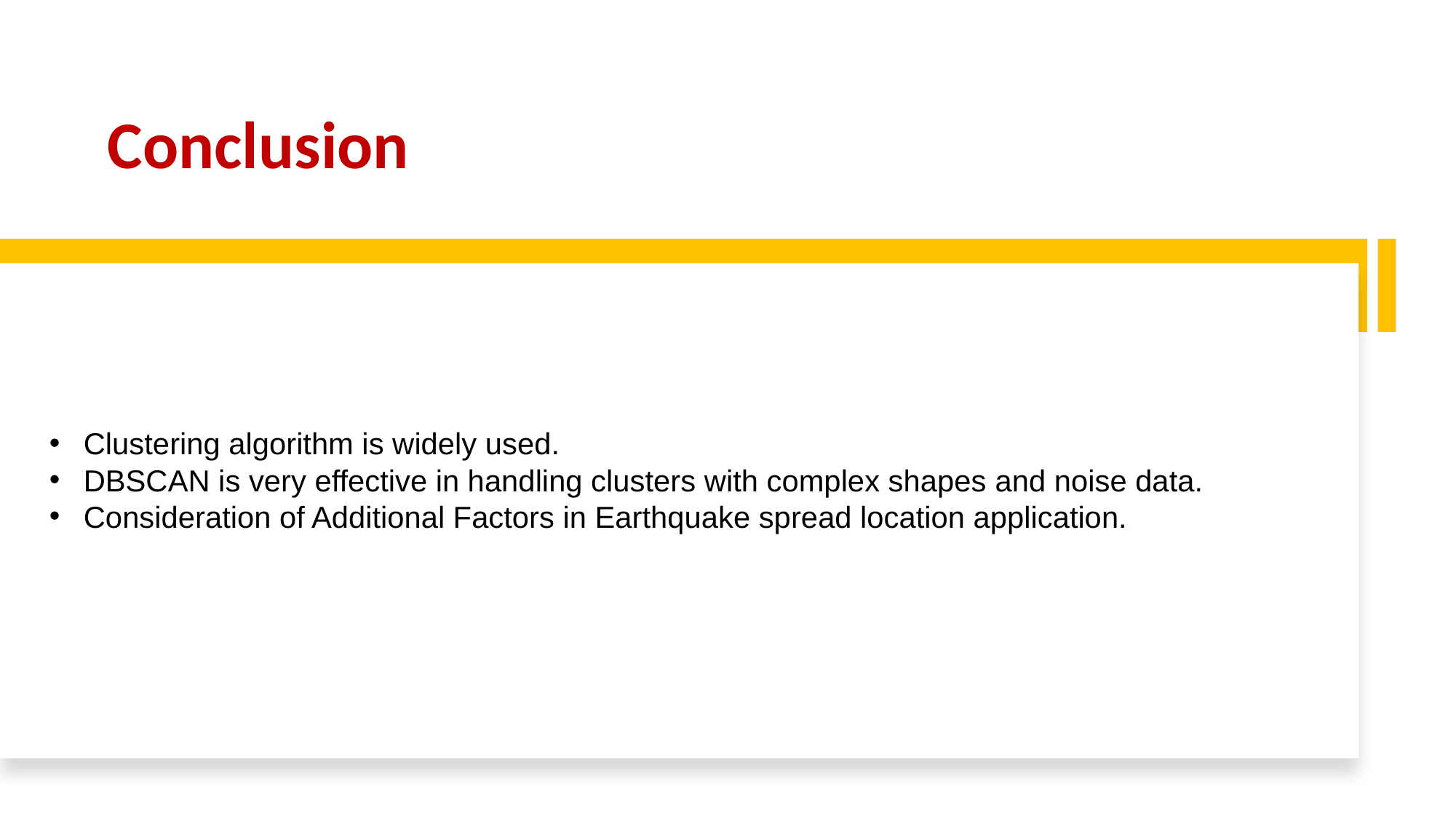

# Conclusion

Clustering algorithm is widely used.
DBSCAN is very effective in handling clusters with complex shapes and noise data.
Consideration of Additional Factors in Earthquake spread location application.